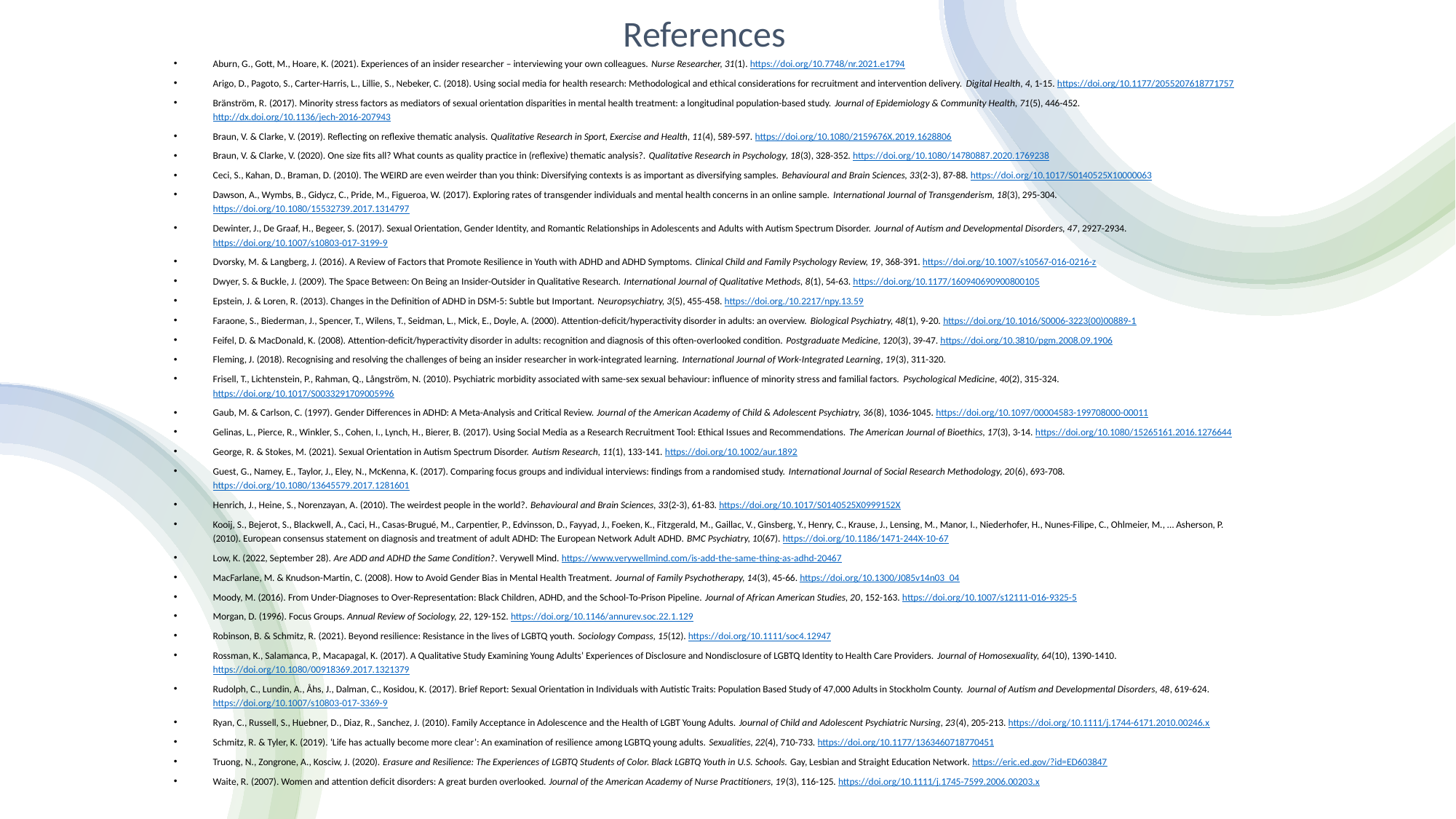

# References

Aburn, G., Gott, M., Hoare, K. (2021). Experiences of an insider researcher – interviewing your own colleagues. Nurse Researcher, 31(1). https://doi.org/10.7748/nr.2021.e1794
Arigo, D., Pagoto, S., Carter-Harris, L., Lillie, S., Nebeker, C. (2018). Using social media for health research: Methodological and ethical considerations for recruitment and intervention delivery. Digital Health, 4, 1-15. https://doi.org/10.1177/2055207618771757
Bränström, R. (2017). Minority stress factors as mediators of sexual orientation disparities in mental health treatment: a longitudinal population-based study. Journal of Epidemiology & Community Health, 71(5), 446-452. http://dx.doi.org/10.1136/jech-2016-207943
Braun, V. & Clarke, V. (2019). Reflecting on reflexive thematic analysis. Qualitative Research in Sport, Exercise and Health, 11(4), 589-597. https://doi.org/10.1080/2159676X.2019.1628806
Braun, V. & Clarke, V. (2020). One size fits all? What counts as quality practice in (reflexive) thematic analysis?. Qualitative Research in Psychology, 18(3), 328-352. https://doi.org/10.1080/14780887.2020.1769238
Ceci, S., Kahan, D., Braman, D. (2010). The WEIRD are even weirder than you think: Diversifying contexts is as important as diversifying samples. Behavioural and Brain Sciences, 33(2-3), 87-88. https://doi.org/10.1017/S0140525X10000063
Dawson, A., Wymbs, B., Gidycz, C., Pride, M., Figueroa, W. (2017). Exploring rates of transgender individuals and mental health concerns in an online sample. International Journal of Transgenderism, 18(3), 295-304. https://doi.org/10.1080/15532739.2017.1314797
Dewinter, J., De Graaf, H., Begeer, S. (2017). Sexual Orientation, Gender Identity, and Romantic Relationships in Adolescents and Adults with Autism Spectrum Disorder. Journal of Autism and Developmental Disorders, 47, 2927-2934. https://doi.org/10.1007/s10803-017-3199-9
Dvorsky, M. & Langberg, J. (2016). A Review of Factors that Promote Resilience in Youth with ADHD and ADHD Symptoms. Clinical Child and Family Psychology Review, 19, 368-391. https://doi.org/10.1007/s10567-016-0216-z
Dwyer, S. & Buckle, J. (2009). The Space Between: On Being an Insider-Outsider in Qualitative Research. International Journal of Qualitative Methods, 8(1), 54-63. https://doi.org/10.1177/160940690900800105
Epstein, J. & Loren, R. (2013). Changes in the Definition of ADHD in DSM-5: Subtle but Important. Neuropsychiatry, 3(5), 455-458. https://doi.org./10.2217/npy.13.59
Faraone, S., Biederman, J., Spencer, T., Wilens, T., Seidman, L., Mick, E., Doyle, A. (2000). Attention-deficit/hyperactivity disorder in adults: an overview. Biological Psychiatry, 48(1), 9-20. https://doi.org/10.1016/S0006-3223(00)00889-1
Feifel, D. & MacDonald, K. (2008). Attention-deficit/hyperactivity disorder in adults: recognition and diagnosis of this often-overlooked condition. Postgraduate Medicine, 120(3), 39-47. https://doi.org/10.3810/pgm.2008.09.1906
Fleming, J. (2018). Recognising and resolving the challenges of being an insider researcher in work-integrated learning. International Journal of Work-Integrated Learning, 19(3), 311-320.
Frisell, T., Lichtenstein, P., Rahman, Q., Långström, N. (2010). Psychiatric morbidity associated with same-sex sexual behaviour: influence of minority stress and familial factors. Psychological Medicine, 40(2), 315-324. https://doi.org/10.1017/S0033291709005996
Gaub, M. & Carlson, C. (1997). Gender Differences in ADHD: A Meta-Analysis and Critical Review. Journal of the American Academy of Child & Adolescent Psychiatry, 36(8), 1036-1045. https://doi.org/10.1097/00004583-199708000-00011
Gelinas, L., Pierce, R., Winkler, S., Cohen, I., Lynch, H., Bierer, B. (2017). Using Social Media as a Research Recruitment Tool: Ethical Issues and Recommendations. The American Journal of Bioethics, 17(3), 3-14. https://doi.org/10.1080/15265161.2016.1276644
George, R. & Stokes, M. (2021). Sexual Orientation in Autism Spectrum Disorder. Autism Research, 11(1), 133-141. https://doi.org/10.1002/aur.1892
Guest, G., Namey, E., Taylor, J., Eley, N., McKenna, K. (2017). Comparing focus groups and individual interviews: findings from a randomised study. International Journal of Social Research Methodology, 20(6), 693-708. https://doi.org/10.1080/13645579.2017.1281601
Henrich, J., Heine, S., Norenzayan, A. (2010). The weirdest people in the world?. Behavioural and Brain Sciences, 33(2-3), 61-83. https://doi.org/10.1017/S0140525X0999152X
Kooij, S., Bejerot, S., Blackwell, A., Caci, H., Casas-Brugué, M., Carpentier, P., Edvinsson, D., Fayyad, J., Foeken, K., Fitzgerald, M., Gaillac, V., Ginsberg, Y., Henry, C., Krause, J., Lensing, M., Manor, I., Niederhofer, H., Nunes-Filipe, C., Ohlmeier, M., … Asherson, P. (2010). European consensus statement on diagnosis and treatment of adult ADHD: The European Network Adult ADHD. BMC Psychiatry, 10(67). https://doi.org/10.1186/1471-244X-10-67
Low, K. (2022, September 28). Are ADD and ADHD the Same Condition?. Verywell Mind. https://www.verywellmind.com/is-add-the-same-thing-as-adhd-20467
MacFarlane, M. & Knudson-Martin, C. (2008). How to Avoid Gender Bias in Mental Health Treatment. Journal of Family Psychotherapy, 14(3), 45-66. https://doi.org/10.1300/J085v14n03_04
Moody, M. (2016). From Under-Diagnoses to Over-Representation: Black Children, ADHD, and the School-To-Prison Pipeline. Journal of African American Studies, 20, 152-163. https://doi.org/10.1007/s12111-016-9325-5
Morgan, D. (1996). Focus Groups. Annual Review of Sociology, 22, 129-152. https://doi.org/10.1146/annurev.soc.22.1.129
Robinson, B. & Schmitz, R. (2021). Beyond resilience: Resistance in the lives of LGBTQ youth. Sociology Compass, 15(12). https://doi.org/10.1111/soc4.12947
Rossman, K., Salamanca, P., Macapagal, K. (2017). A Qualitative Study Examining Young Adults’ Experiences of Disclosure and Nondisclosure of LGBTQ Identity to Health Care Providers. Journal of Homosexuality, 64(10), 1390-1410. https://doi.org/10.1080/00918369.2017.1321379
Rudolph, C., Lundin, A., Åhs, J., Dalman, C., Kosidou, K. (2017). Brief Report: Sexual Orientation in Individuals with Autistic Traits: Population Based Study of 47,000 Adults in Stockholm County. Journal of Autism and Developmental Disorders, 48, 619-624. https://doi.org/10.1007/s10803-017-3369-9
Ryan, C., Russell, S., Huebner, D., Diaz, R., Sanchez, J. (2010). Family Acceptance in Adolescence and the Health of LGBT Young Adults. Journal of Child and Adolescent Psychiatric Nursing, 23(4), 205-213. https://doi.org/10.1111/j.1744-6171.2010.00246.x
Schmitz, R. & Tyler, K. (2019). ‘Life has actually become more clear’: An examination of resilience among LGBTQ young adults. Sexualities, 22(4), 710-733. https://doi.org/10.1177/1363460718770451
Truong, N., Zongrone, A., Kosciw, J. (2020). Erasure and Resilience: The Experiences of LGBTQ Students of Color. Black LGBTQ Youth in U.S. Schools. Gay, Lesbian and Straight Education Network. https://eric.ed.gov/?id=ED603847
Waite, R. (2007). Women and attention deficit disorders: A great burden overlooked. Journal of the American Academy of Nurse Practitioners, 19(3), 116-125. https://doi.org/10.1111/j.1745-7599.2006.00203.x